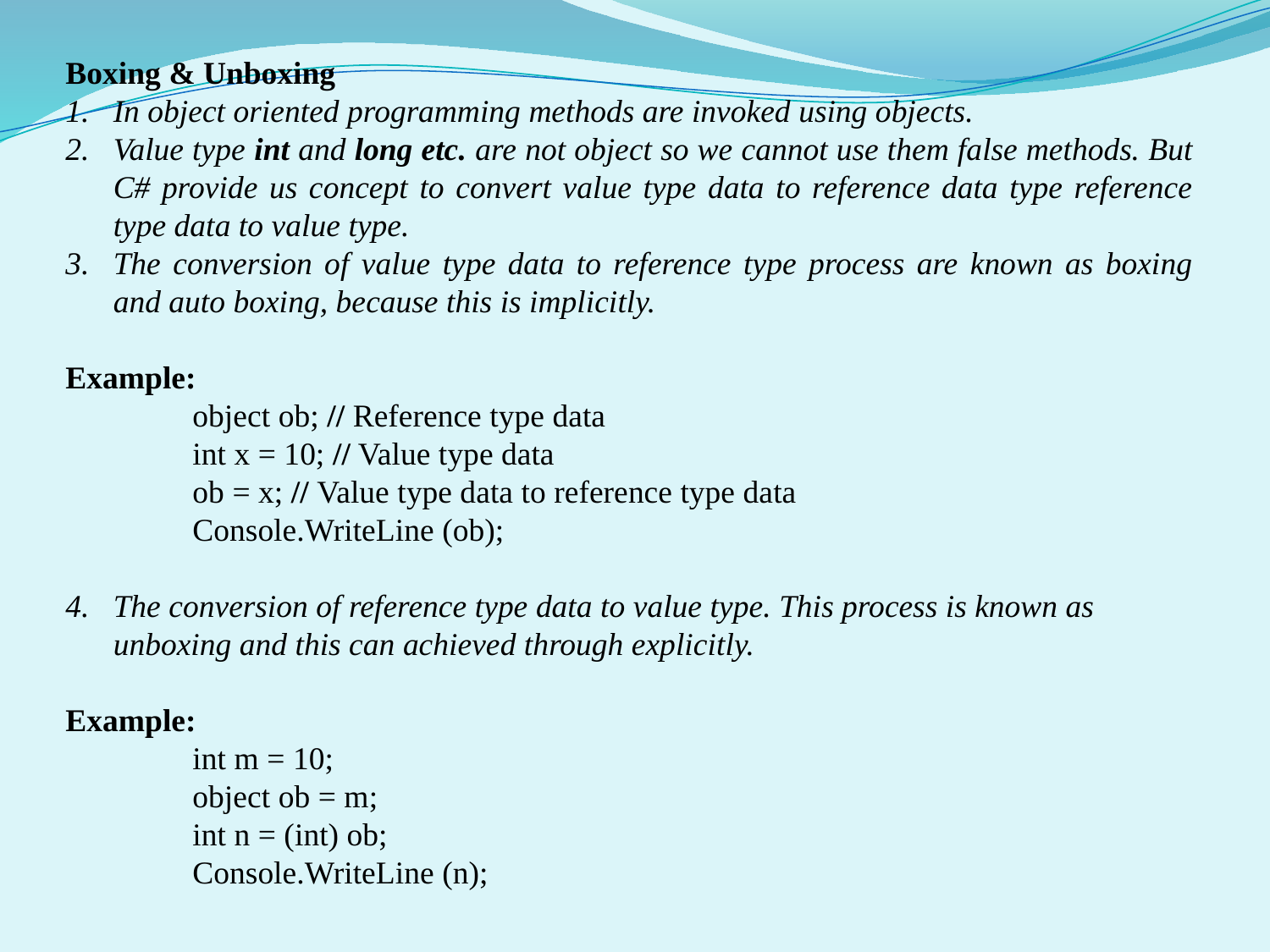

Boxing & Unboxing
In object oriented programming methods are invoked using objects.
Value type int and long etc. are not object so we cannot use them false methods. But C# provide us concept to convert value type data to reference data type reference type data to value type.
The conversion of value type data to reference type process are known as boxing and auto boxing, because this is implicitly.

Example:
	object ob; // Reference type data
	int x = 10; // Value type data
	ob = x; // Value type data to reference type data
	Console.WriteLine (ob);

The conversion of reference type data to value type. This process is known as unboxing and this can achieved through explicitly.

Example:
	int m = 10;
	object ob = m;
	int n = (int) ob;
	Console.WriteLine (n);